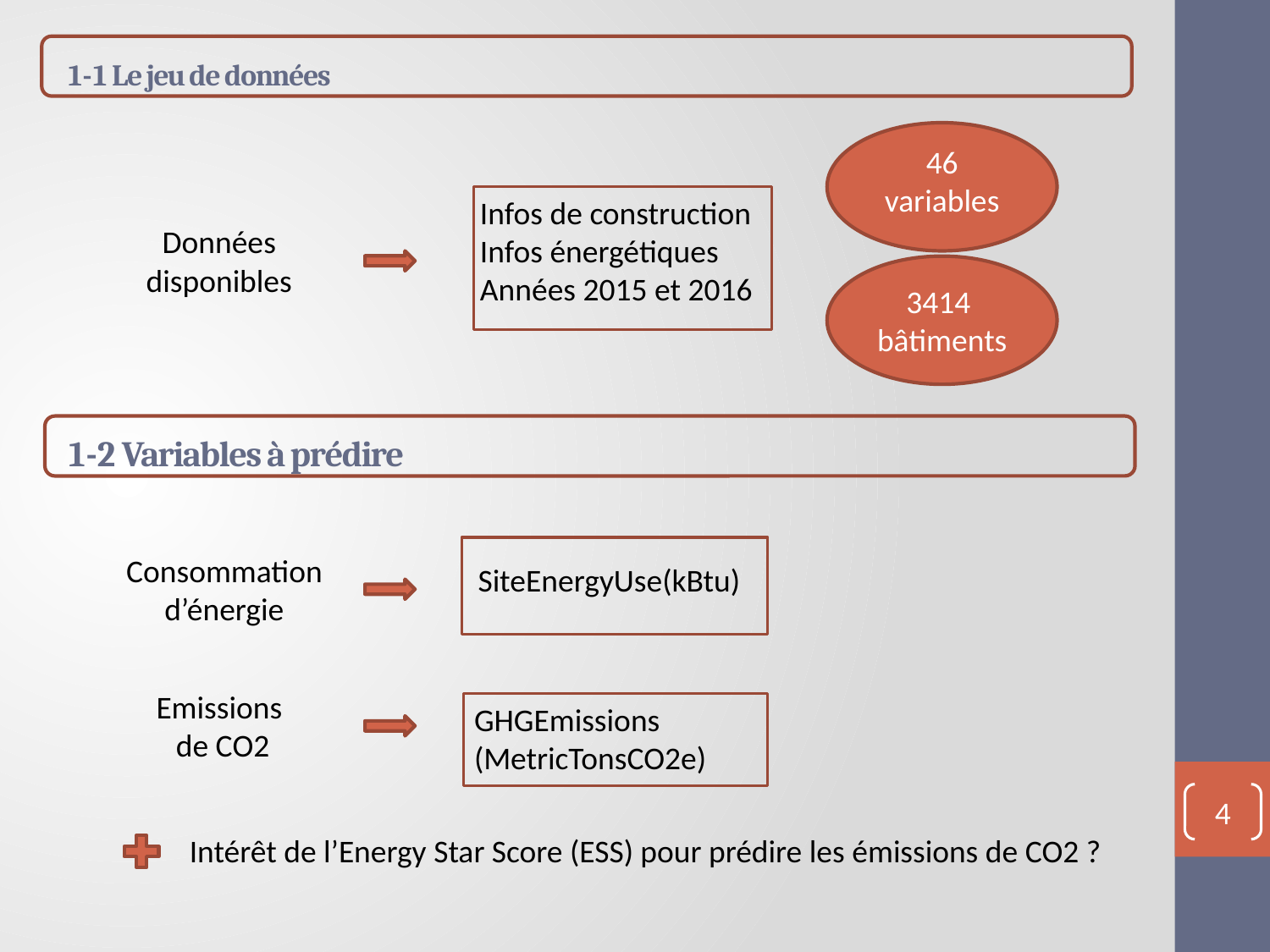

1-1 Le jeu de données

46
variables
Infos de construction
Infos énergétiques
Années 2015 et 2016

Données
disponibles

3414
bâtiments

1-2 Variables à prédire

Consommation d’énergie
SiteEnergyUse(kBtu)

Emissions
 de CO2

GHGEmissions
(MetricTonsCO2e)

4
Intérêt de l’Energy Star Score (ESS) pour prédire les émissions de CO2 ?